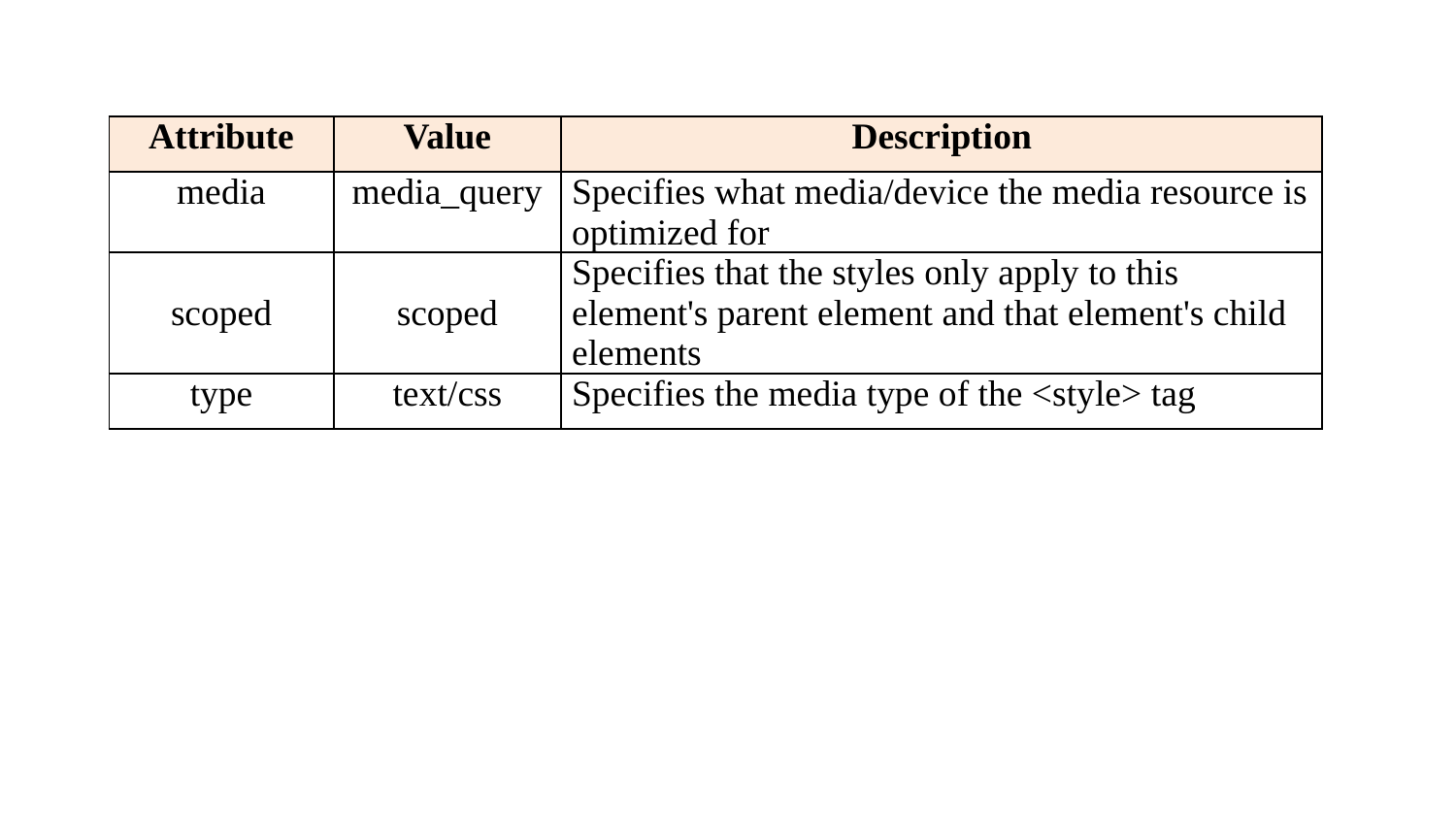

| Attribute | Value | Description |
| --- | --- | --- |
| media | media\_query | Specifies what media/device the media resource is optimized for |
| scoped | scoped | Specifies that the styles only apply to this element's parent element and that element's child elements |
| type | text/css | Specifies the media type of the <style> tag |